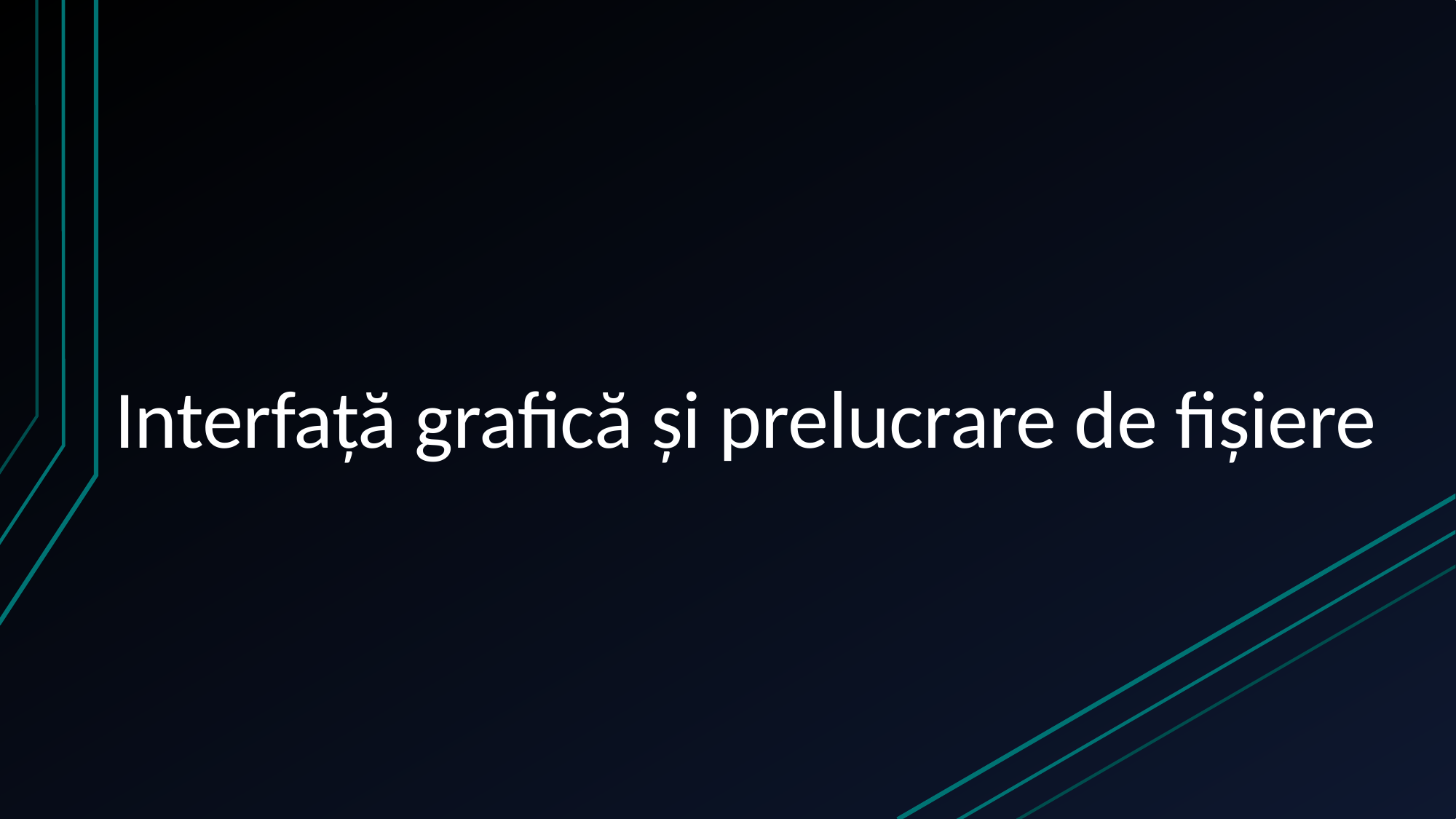

# Interfață grafică și prelucrare de fișiere